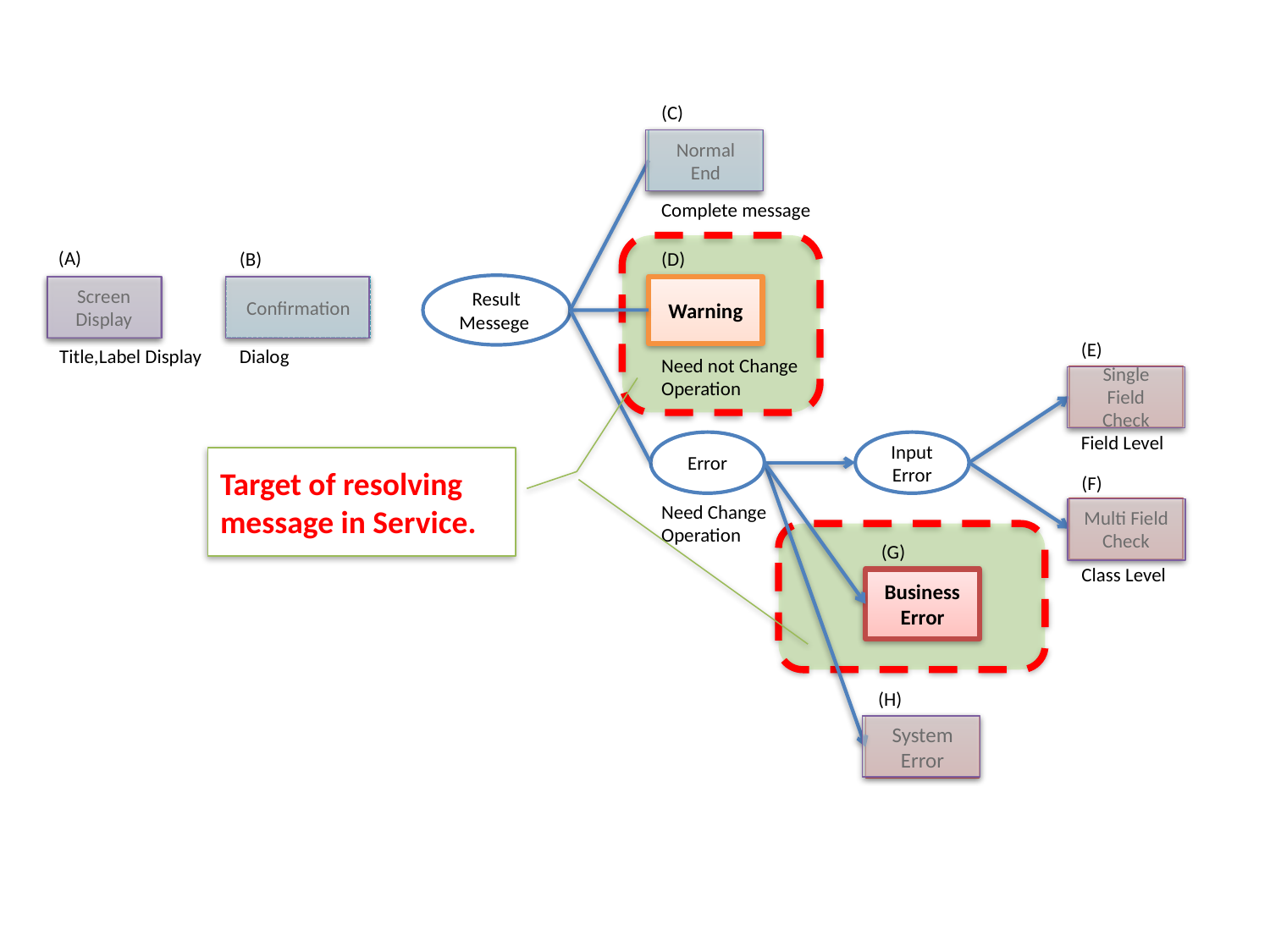

(C)

Normal End
Complete message

(A)

(B)
(D)
Result Messege
Screen Display
Confirmation
Warning

(E)
Title,Label Display
Dialog

Need not Change
Operation
Single Field Check

Field Level
Error
Input
Error
Target of resolving message in Service.
(F)
Need Change
Operation
Multi Field Check

(G)
Class Level
Business
Error
(H)

System Error